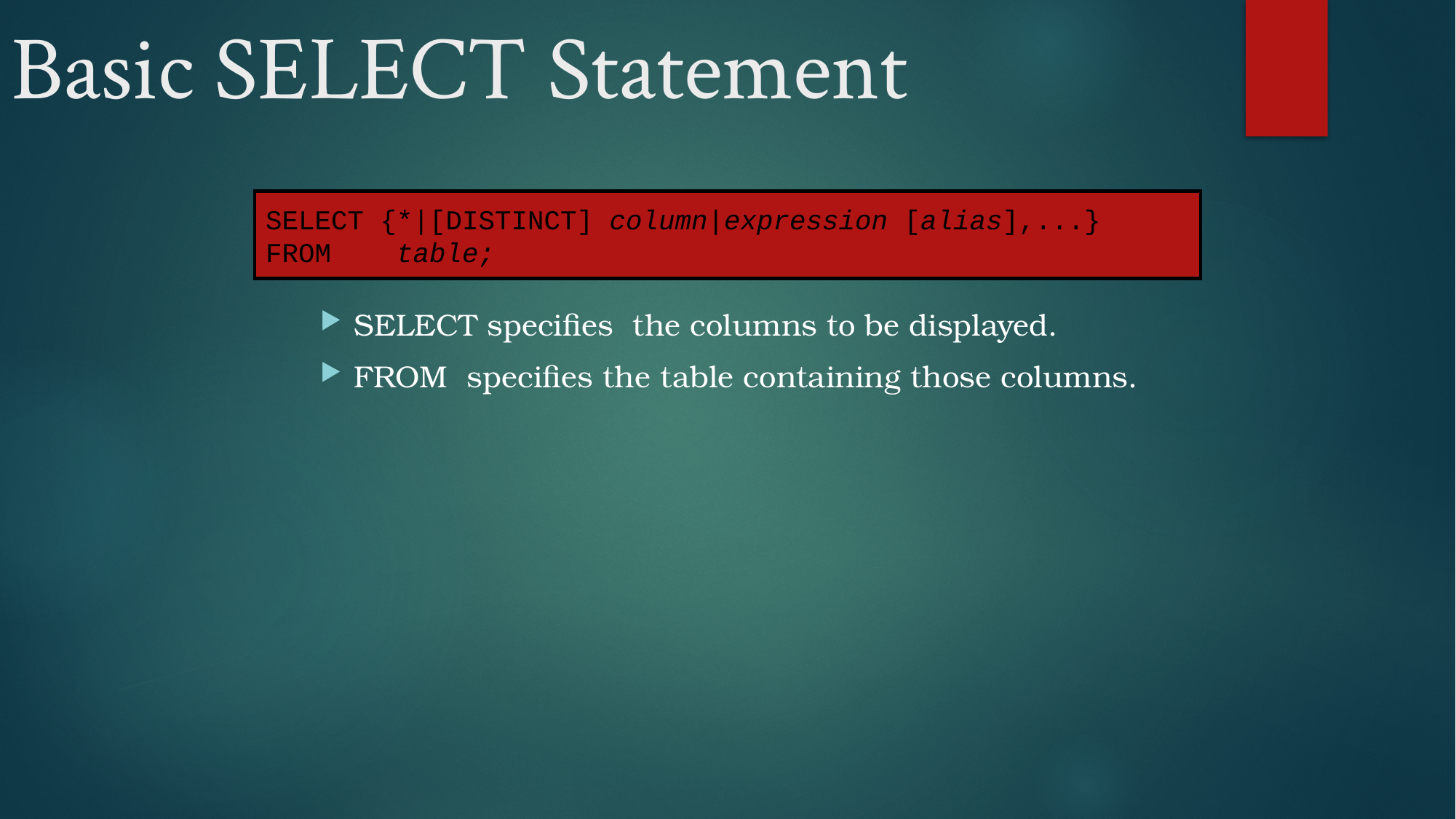

# Basic SELECT Statement
5
SELECT {*|[DISTINCT] column|expression [alias],...}
FROM    table;
SELECT specifies  the columns to be displayed.
FROM  specifies the table containing those columns.